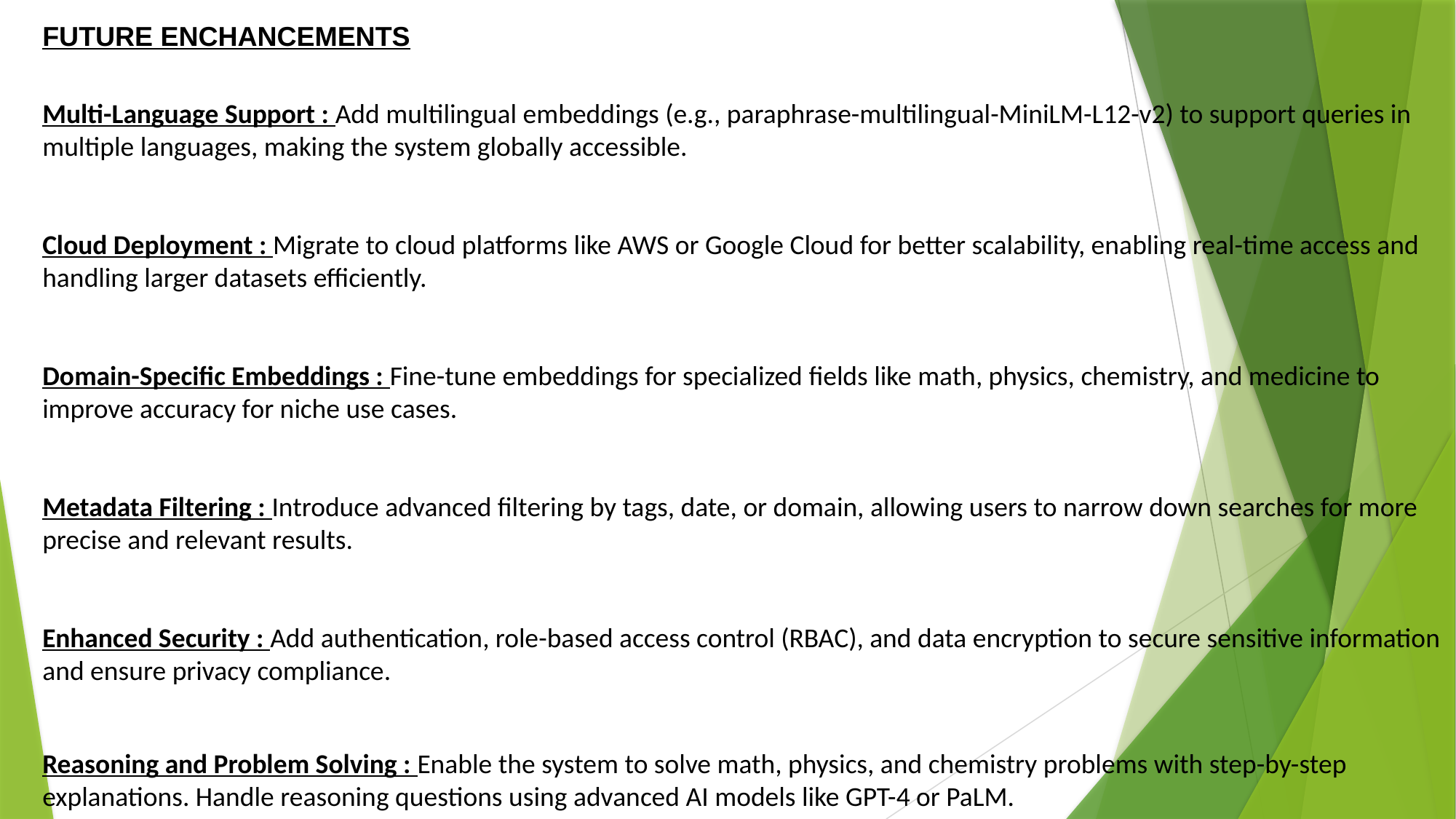

FUTURE ENCHANCEMENTS

Multi-Language Support : Add multilingual embeddings (e.g., paraphrase-multilingual-MiniLM-L12-v2) to support queries in multiple languages, making the system globally accessible.

Cloud Deployment : Migrate to cloud platforms like AWS or Google Cloud for better scalability, enabling real-time access and handling larger datasets efficiently.

Domain-Specific Embeddings : Fine-tune embeddings for specialized fields like math, physics, chemistry, and medicine to improve accuracy for niche use cases.

Metadata Filtering : Introduce advanced filtering by tags, date, or domain, allowing users to narrow down searches for more precise and relevant results.

Enhanced Security : Add authentication, role-based access control (RBAC), and data encryption to secure sensitive information and ensure privacy compliance.

Reasoning and Problem Solving : Enable the system to solve math, physics, and chemistry problems with step-by-step explanations. Handle reasoning questions using advanced AI models like GPT-4 or PaLM.